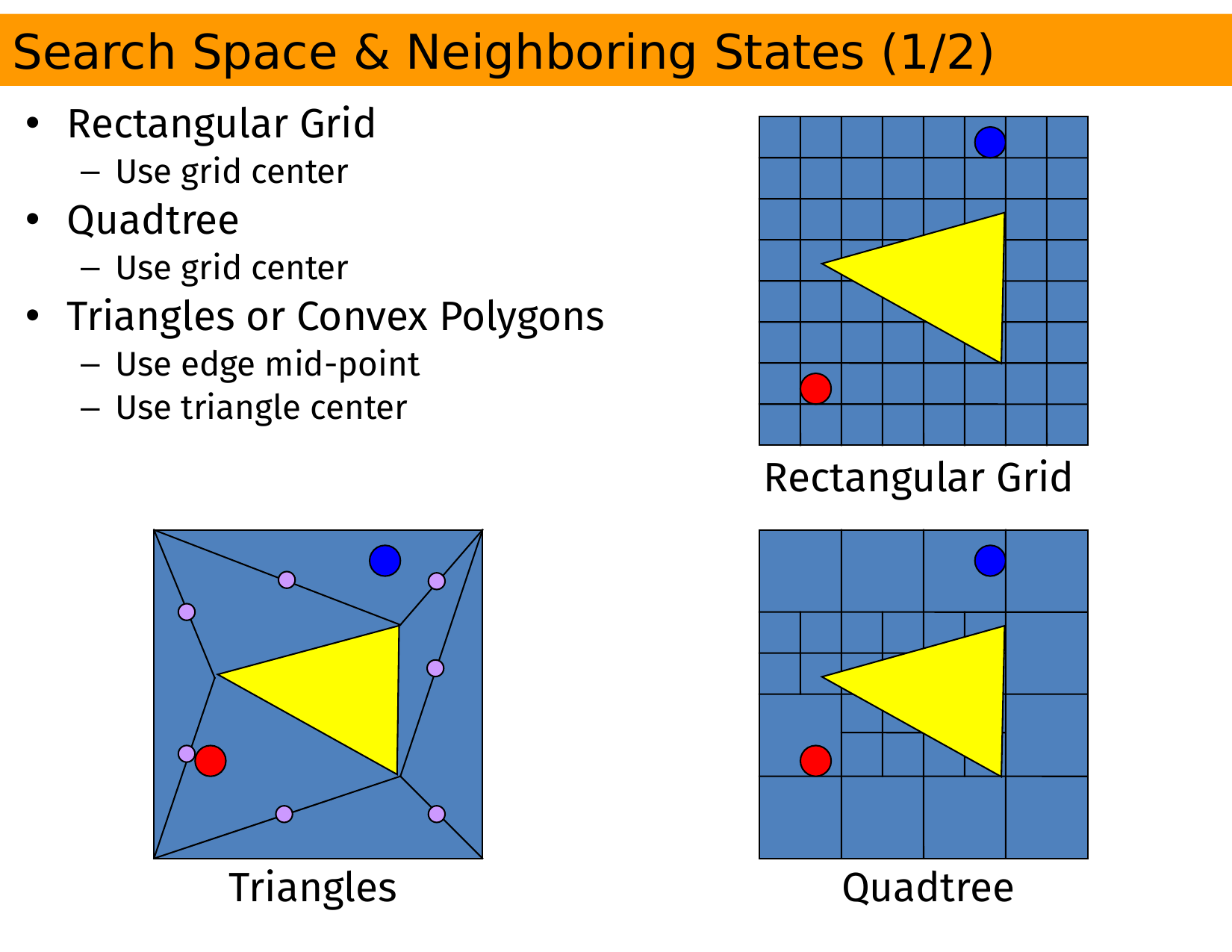

Search Space & Neighboring States (1/2)
Rectangular Grid
Use grid center
Quadtree
Use grid center
Triangles or Convex Polygons
Use edge mid-point
Use triangle center

Rectangular Grid

22

Triangles
Quadtree